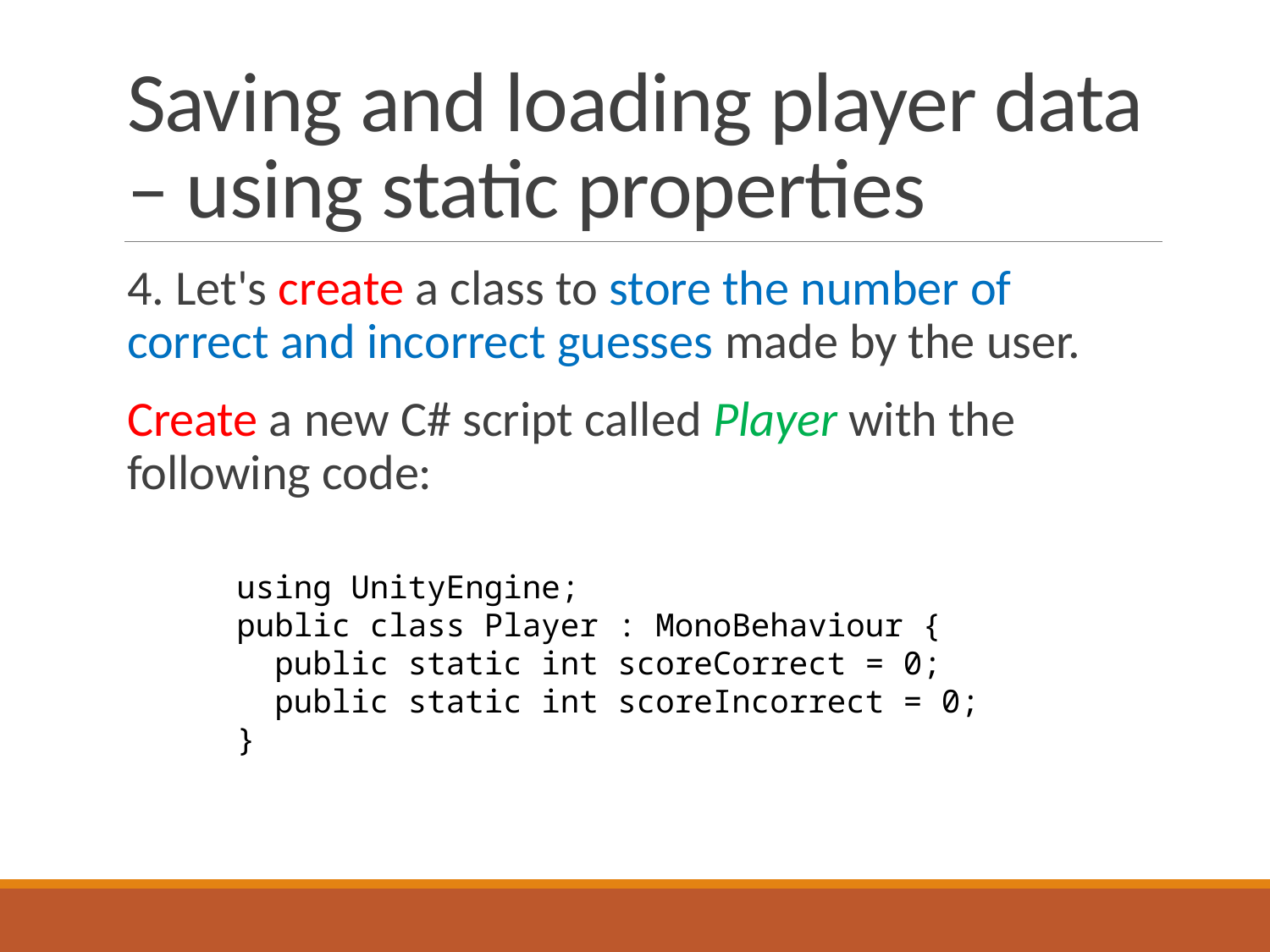

# Saving and loading player data – using static properties
4. Let's create a class to store the number of correct and incorrect guesses made by the user.
Create a new C# script called Player with the following code:
using UnityEngine;
public class Player : MonoBehaviour {
  public static int scoreCorrect = 0;
  public static int scoreIncorrect = 0;
}